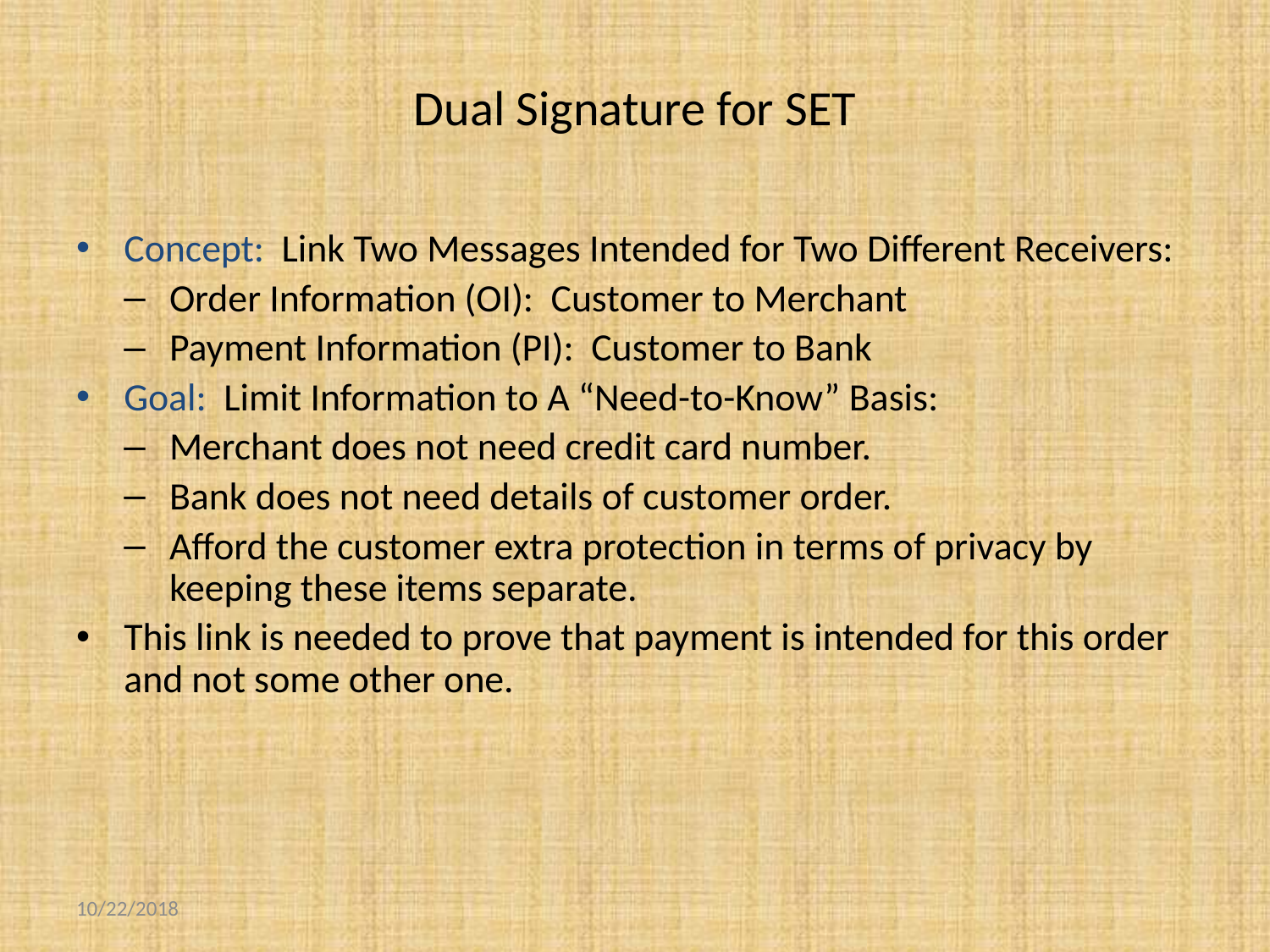

# Dual Signature for SET
Concept:  Link Two Messages Intended for Two Different Receivers:
Order Information (OI):  Customer to Merchant
Payment Information (PI):  Customer to Bank
Goal:  Limit Information to A “Need-to-Know” Basis:
Merchant does not need credit card number.
Bank does not need details of customer order.
Afford the customer extra protection in terms of privacy by keeping these items separate.
This link is needed to prove that payment is intended for this order and not some other one.
10/22/2018